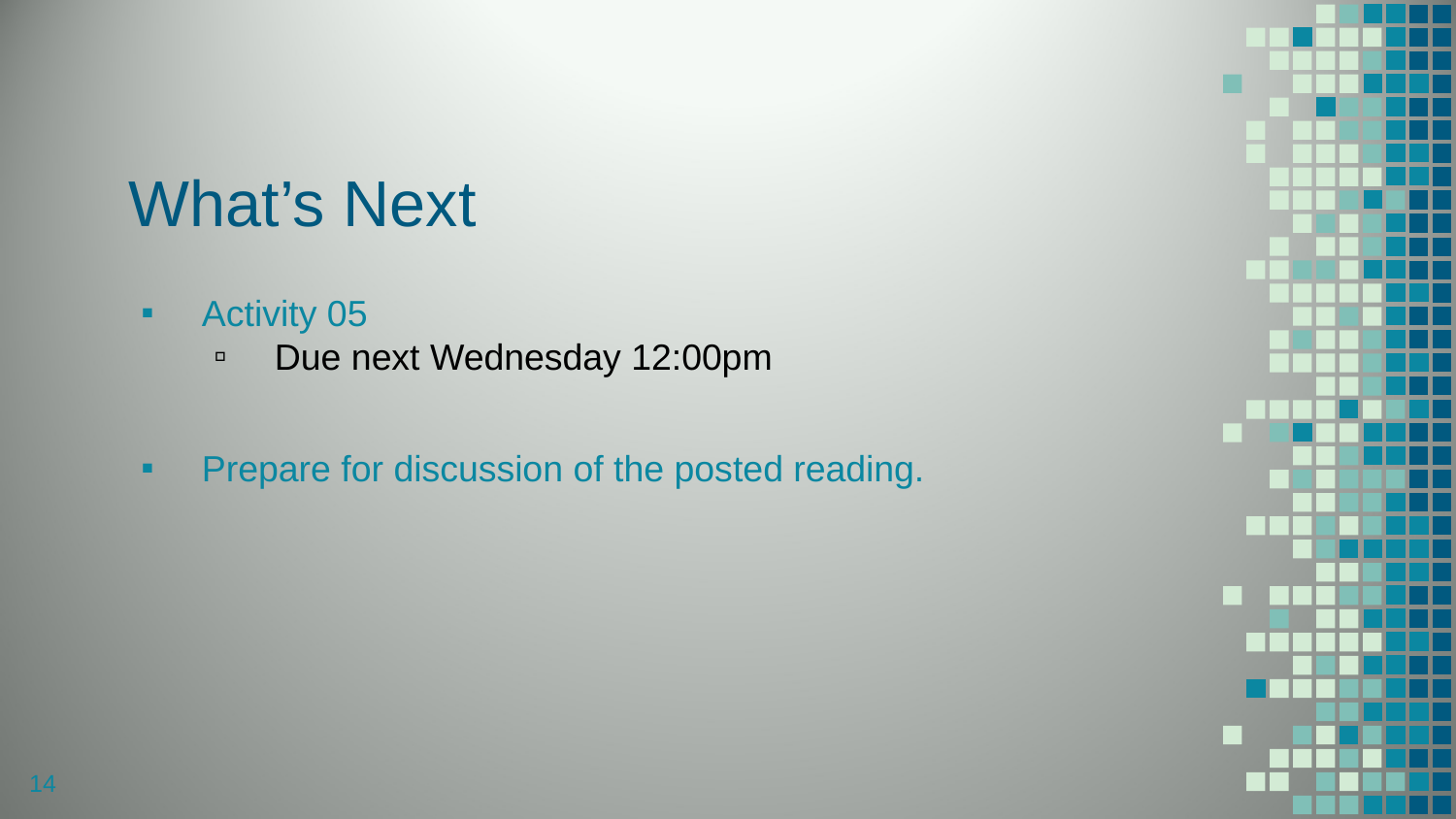

# What’s Next
Activity 05
Due next Wednesday 12:00pm

Prepare for discussion of the posted reading.
14